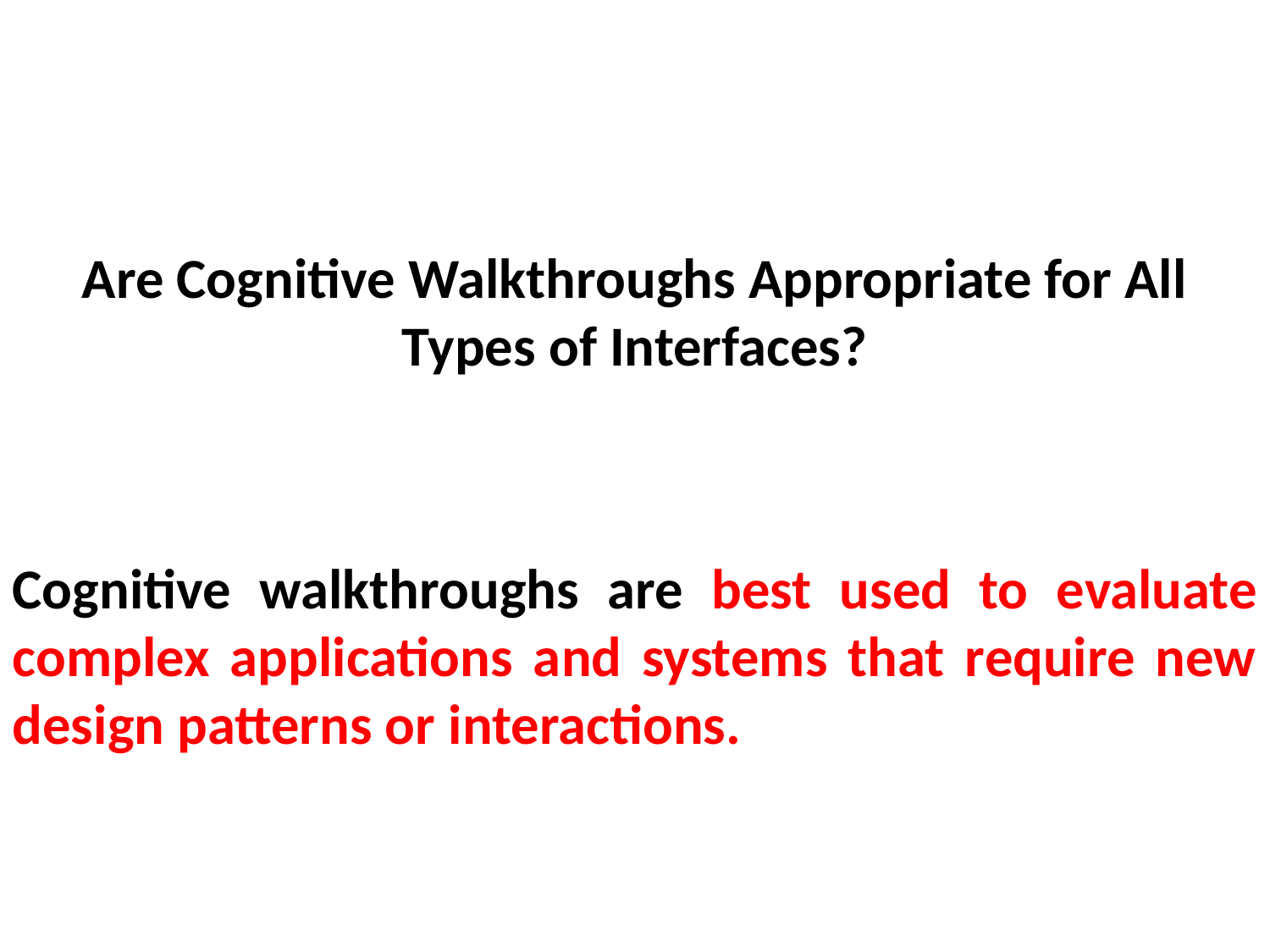

Are Cognitive Walkthroughs Appropriate for All Types of Interfaces?
Cognitive walkthroughs are best used to evaluate complex applications and systems that require new design patterns or interactions.